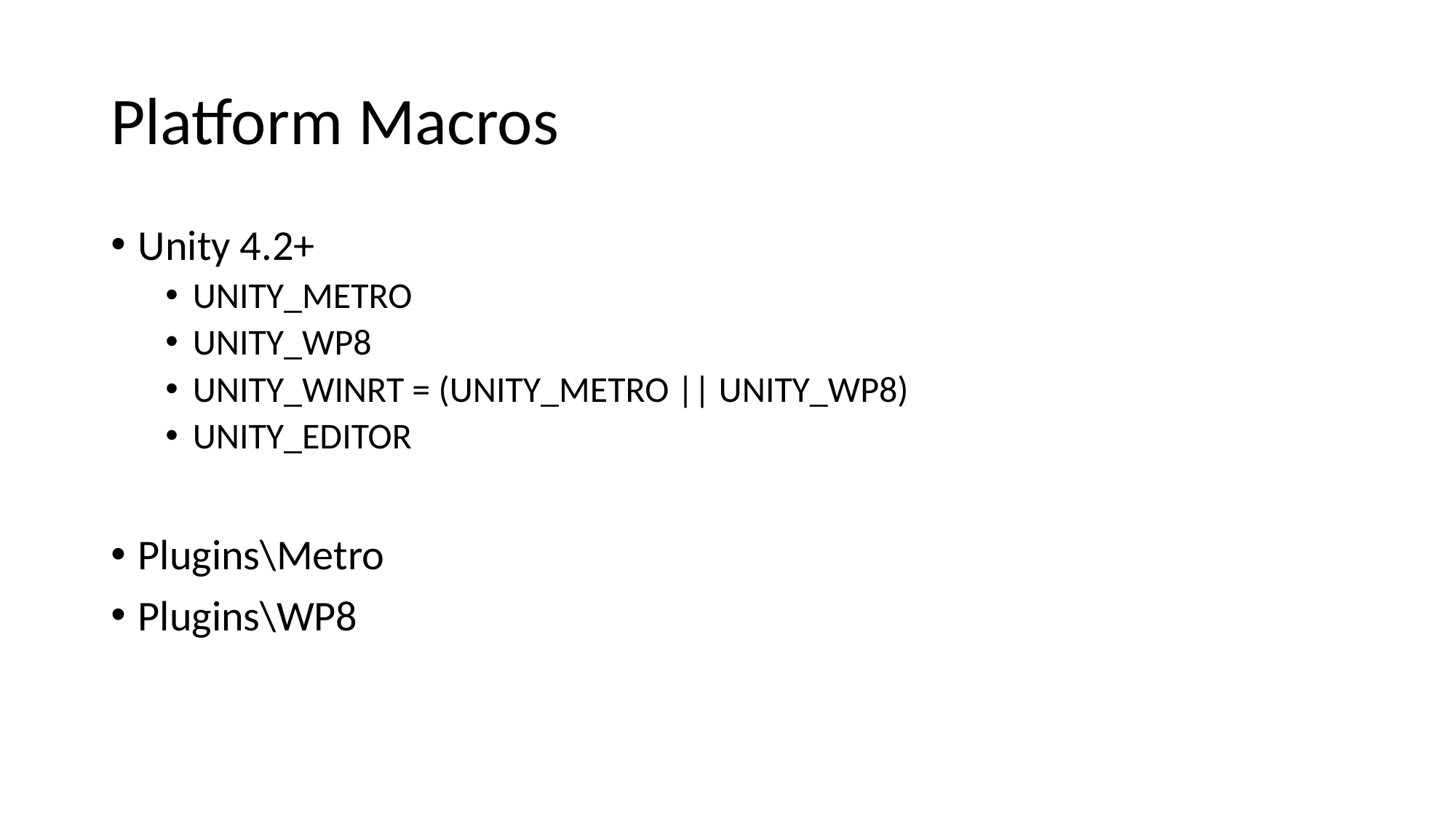

# Platform Macros
Unity 4.2+
UNITY_METRO
UNITY_WP8
UNITY_WINRT = (UNITY_METRO || UNITY_WP8)
UNITY_EDITOR

Plugins\Metro
Plugins\WP8